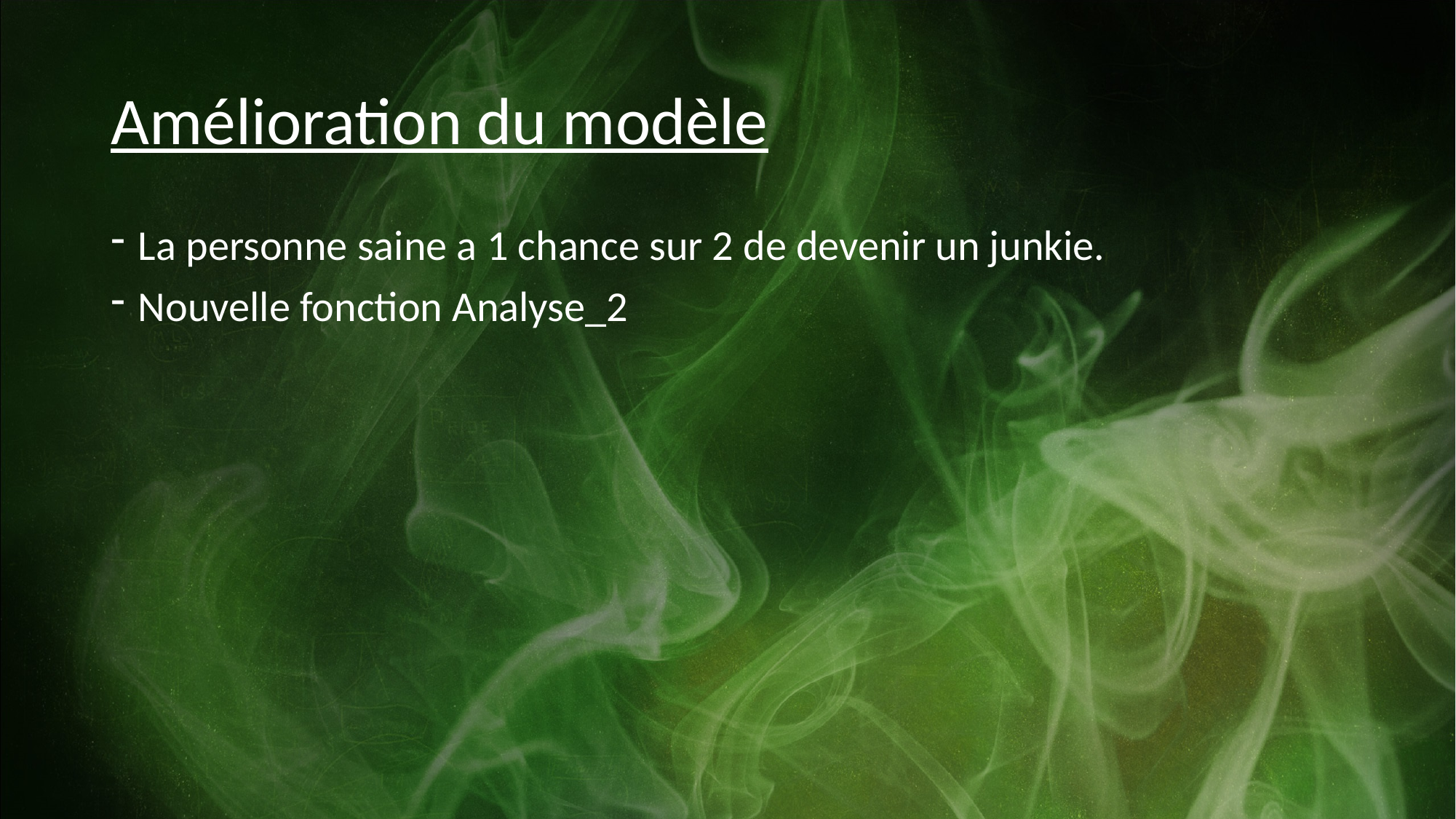

# Amélioration du modèle
La personne saine a 1 chance sur 2 de devenir un junkie.
Nouvelle fonction Analyse_2